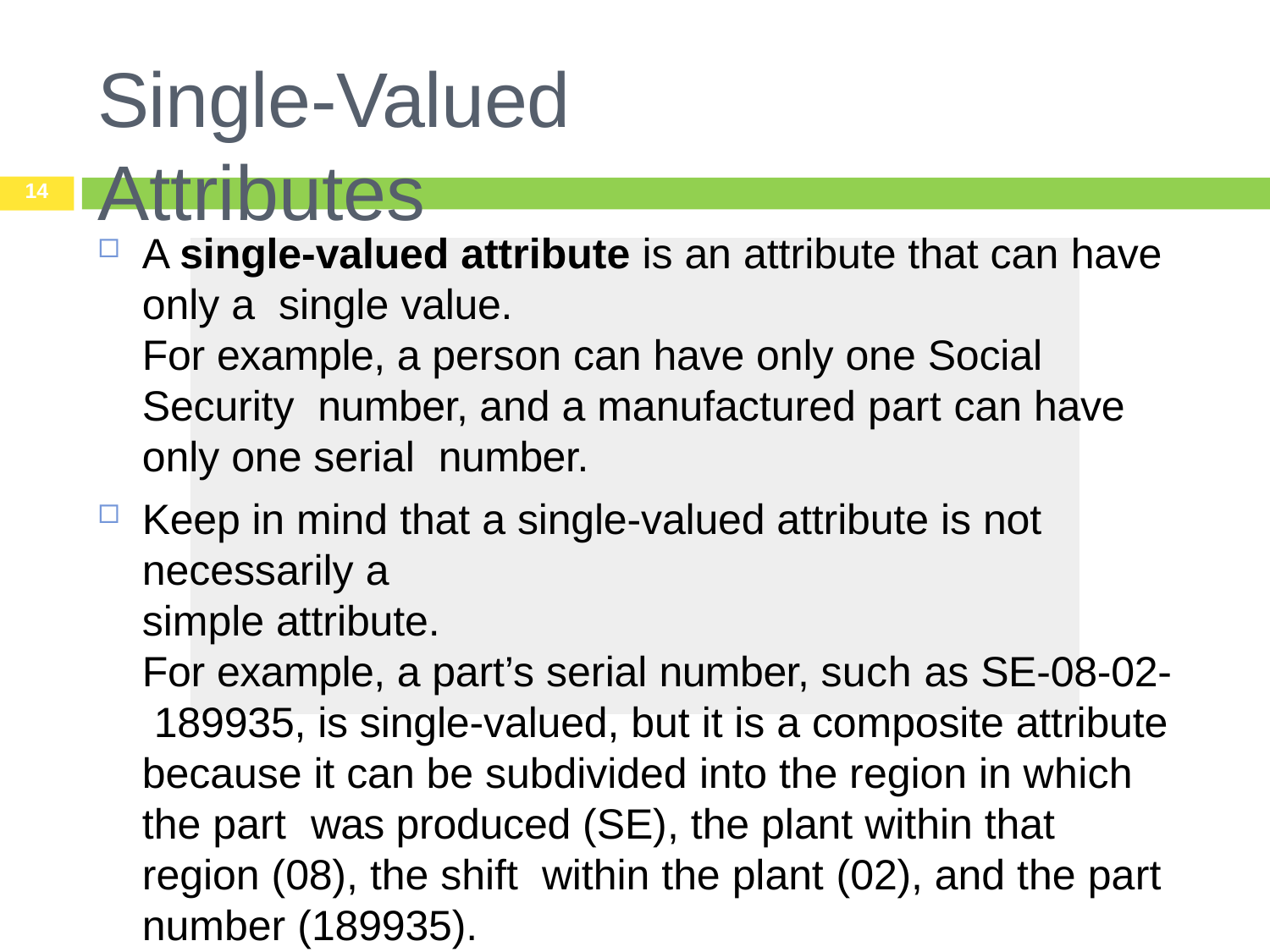

# Single-Valued Attributes
14

A single-valued attribute is an attribute that can have only a  single value.
For example, a person can have only one Social Security  number, and a manufactured part can have only one serial  number.
Keep in mind that a single-valued attribute is not necessarily a
simple attribute.
For example, a part’s serial number, such as SE-08-02-  189935, is single-valued, but it is a composite attribute  because it can be subdivided into the region in which the part  was produced (SE), the plant within that region (08), the shift  within the plant (02), and the part number (189935).